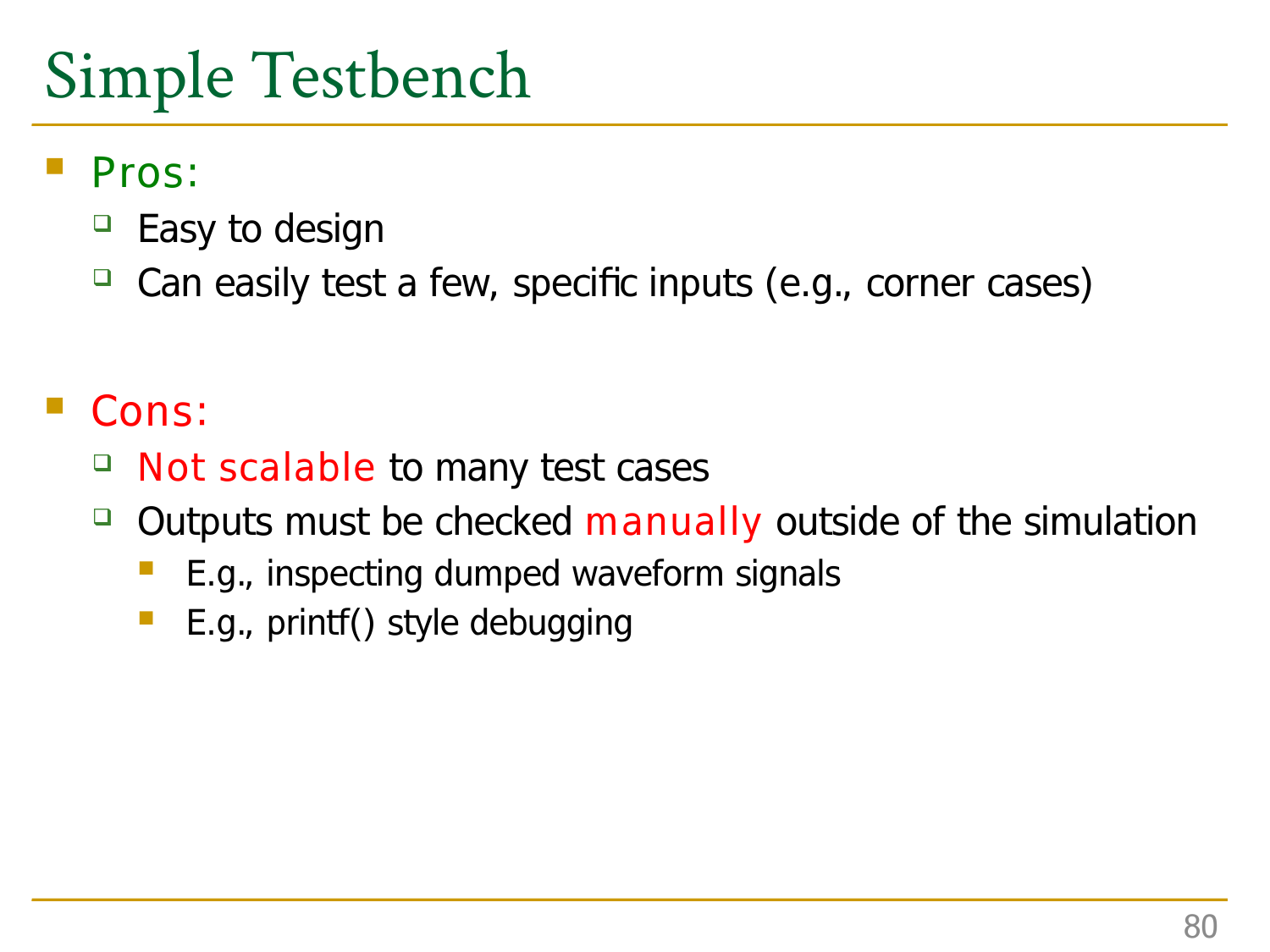

# Simple Testbench
Pros:
Easy to design
Can easily test a few, specific inputs (e.g., corner cases)

Cons:
Not scalable to many test cases
Outputs must be checked manually outside of the simulation
E.g., inspecting dumped waveform signals
E.g., printf() style debugging

80